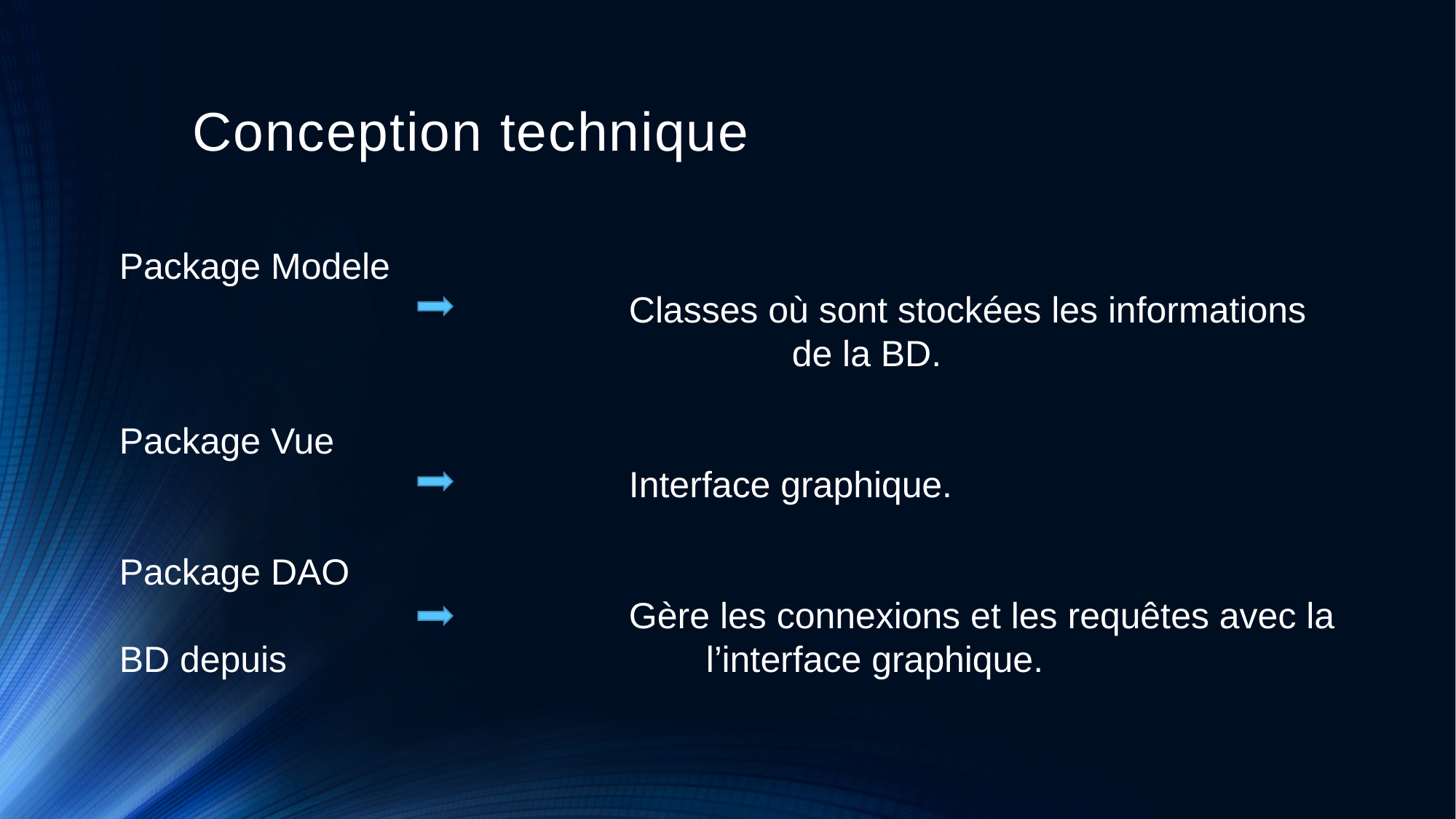

# Conception technique
Package Modele
                                                  Classes où sont stockées les informations
                                                                  de la BD.

Package Vue
                                                  Interface graphique.

Package DAO
                                                  Gère les connexions et les requêtes avec la BD depuis 				    l’interface graphique.